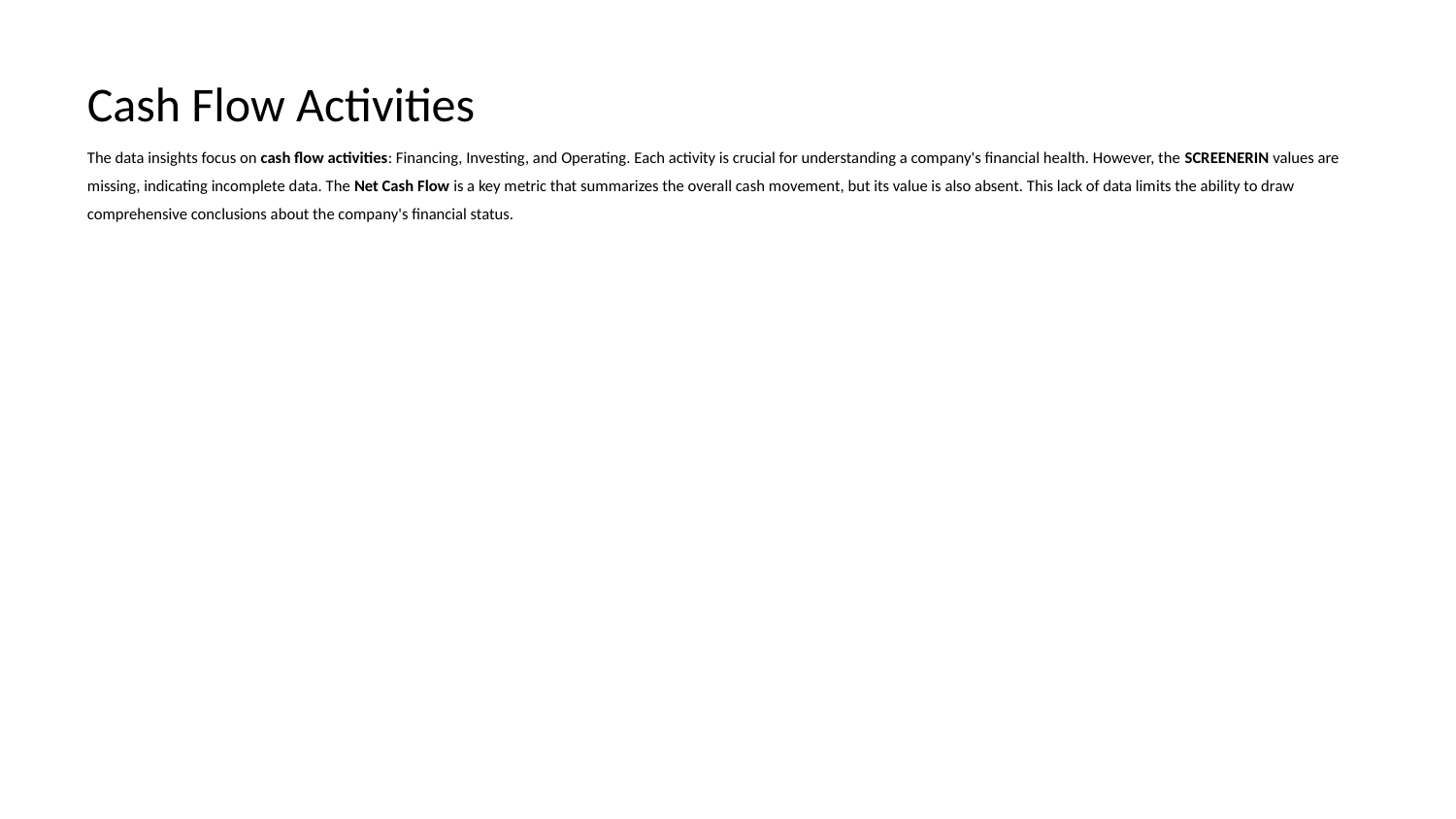

Cash Flow Activities
The data insights focus on cash flow activities: Financing, Investing, and Operating. Each activity is crucial for understanding a company's financial health. However, the SCREENERIN values are missing, indicating incomplete data. The Net Cash Flow is a key metric that summarizes the overall cash movement, but its value is also absent. This lack of data limits the ability to draw comprehensive conclusions about the company's financial status.